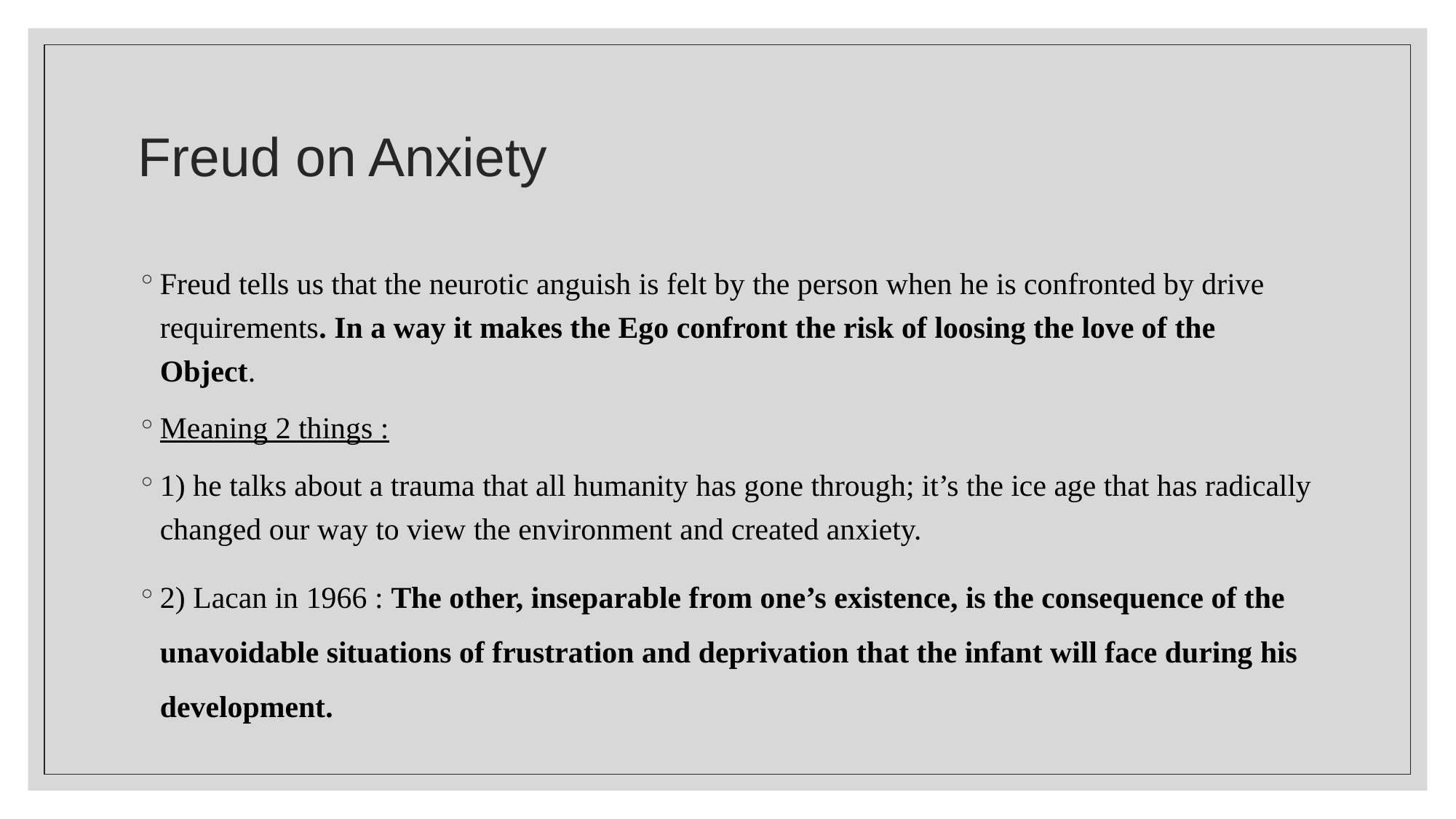

# Freud on Anxiety
Freud tells us that the neurotic anguish is felt by the person when he is confronted by drive requirements. In a way it makes the Ego confront the risk of loosing the love of the Object.
Meaning 2 things :
1) he talks about a trauma that all humanity has gone through; it’s the ice age that has radically changed our way to view the environment and created anxiety.
2) Lacan in 1966 : The other, inseparable from one’s existence, is the consequence of the unavoidable situations of frustration and deprivation that the infant will face during his development.